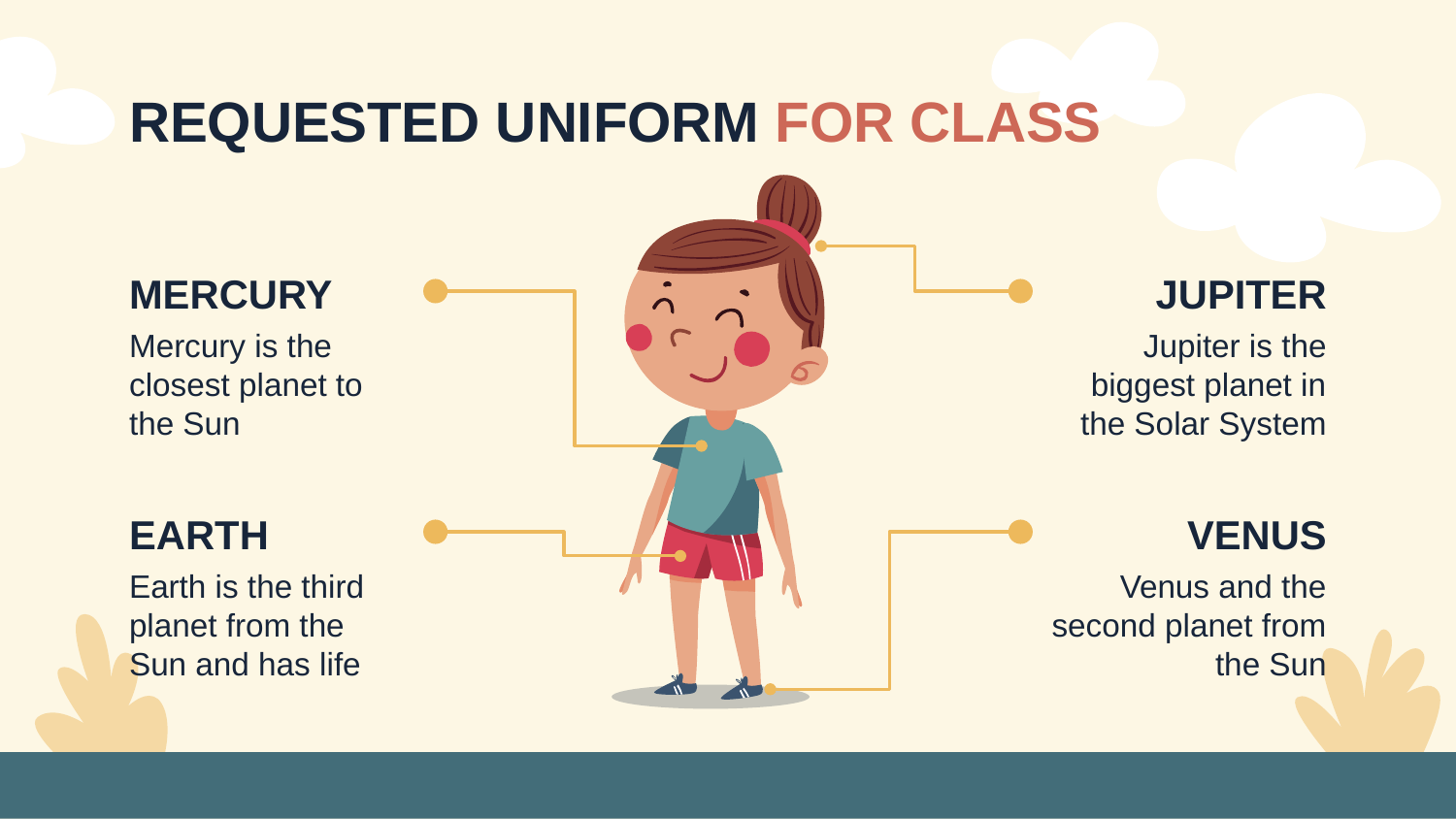

# REQUESTED UNIFORM FOR CLASS

MERCURY
JUPITER

Mercury is the closest planet to the Sun
Jupiter is the biggest planet in the Solar System
EARTH
VENUS

Earth is the third planet from the Sun and has life
Venus and the second planet from the Sun